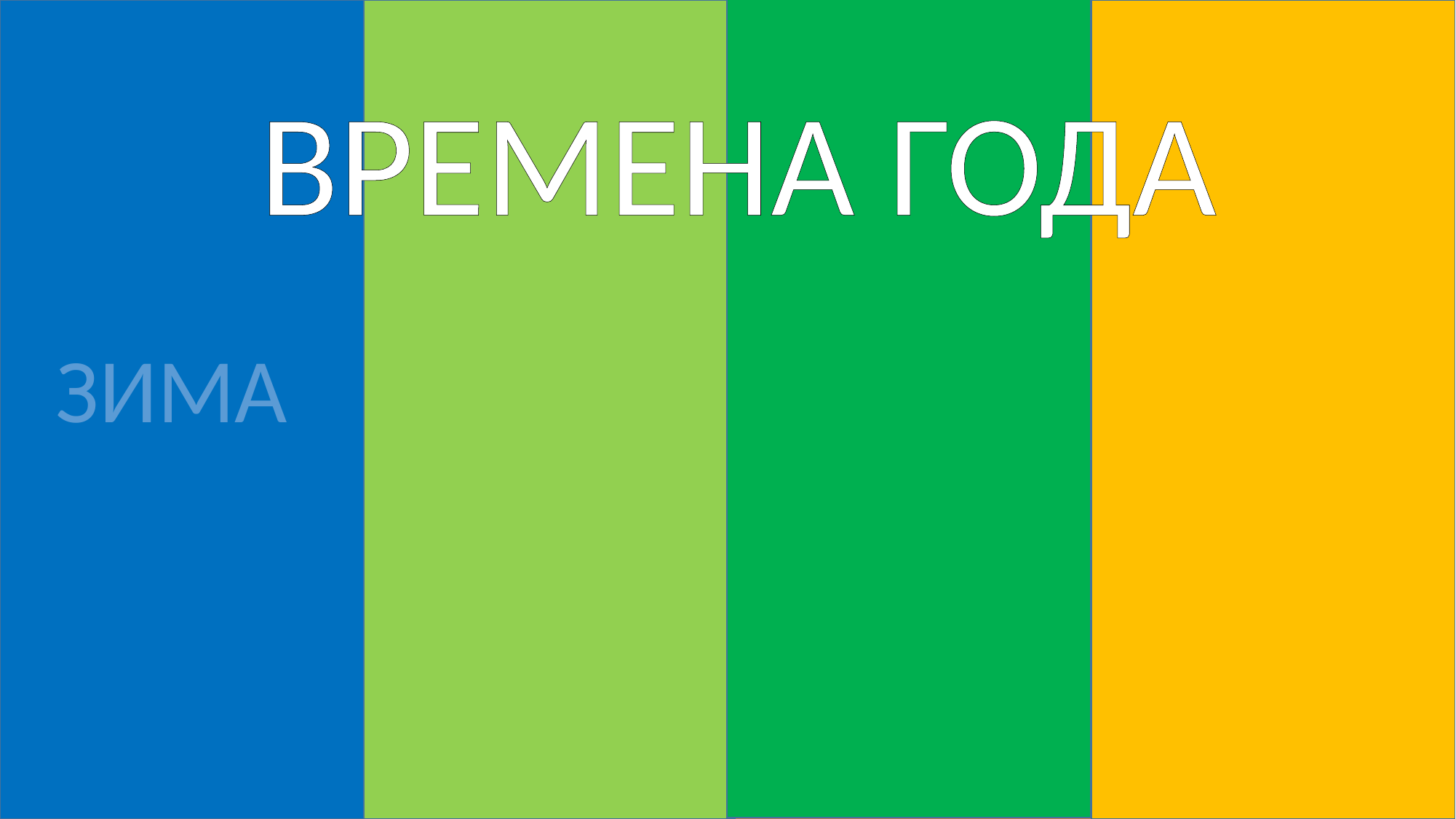

# ВРЕМЕНА ГОДА

ВРЕМЕНА ГОДА

ЗИМА

ВЕСНА
ЛЕТО

ОСЕНЬ